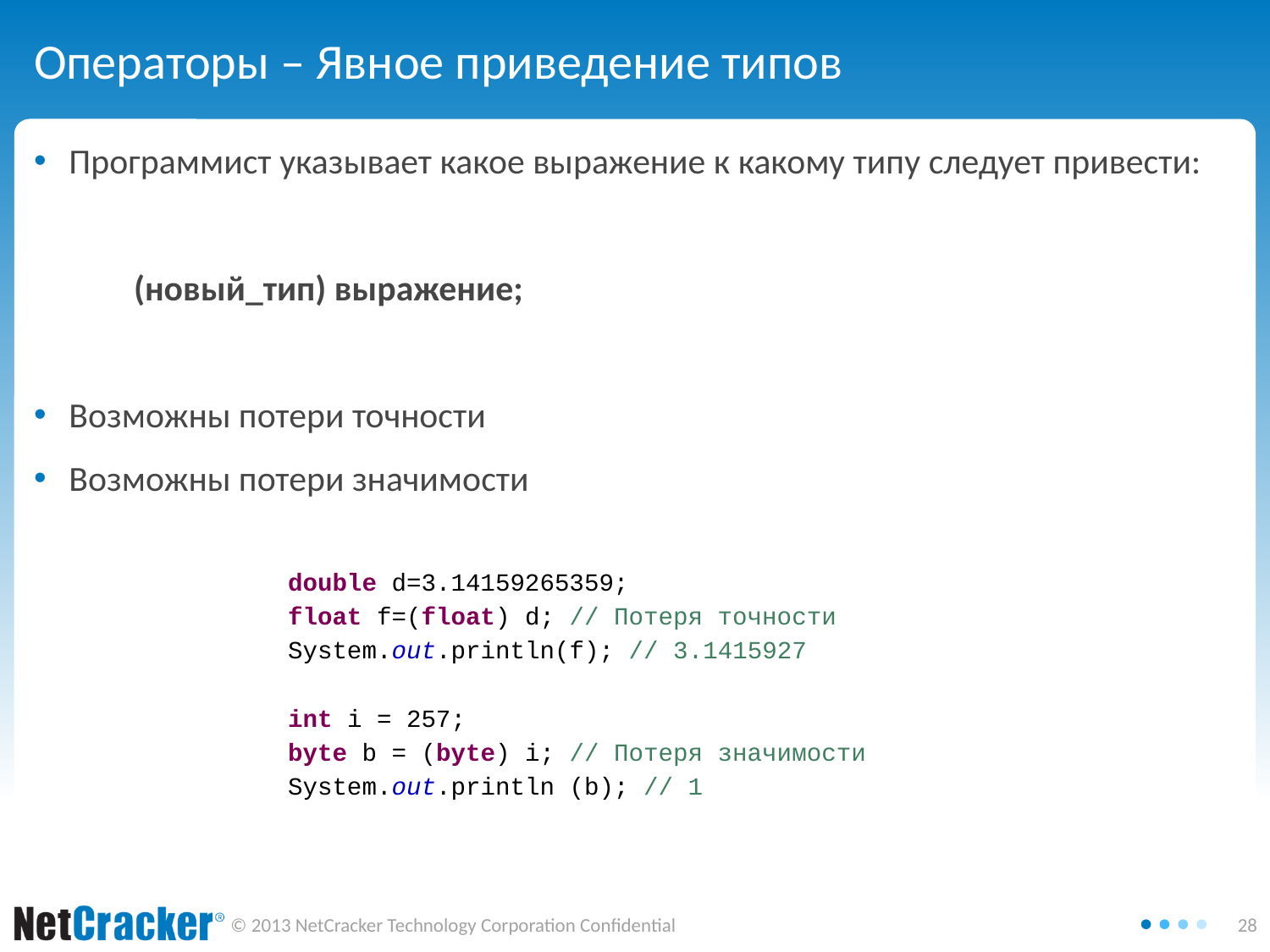

# Операторы – Явное приведение типов
Программист указывает какое выражение к какому типу следует привести:

(новый_тип) выражение;

Возможны потери точности
Возможны потери значимости

		double d=3.14159265359;
		float f=(float) d; // Потеря точности
		System.out.println(f); // 3.1415927

		int i = 257;
		byte b = (byte) i; // Потеря значимости
		System.out.println (b); // 1